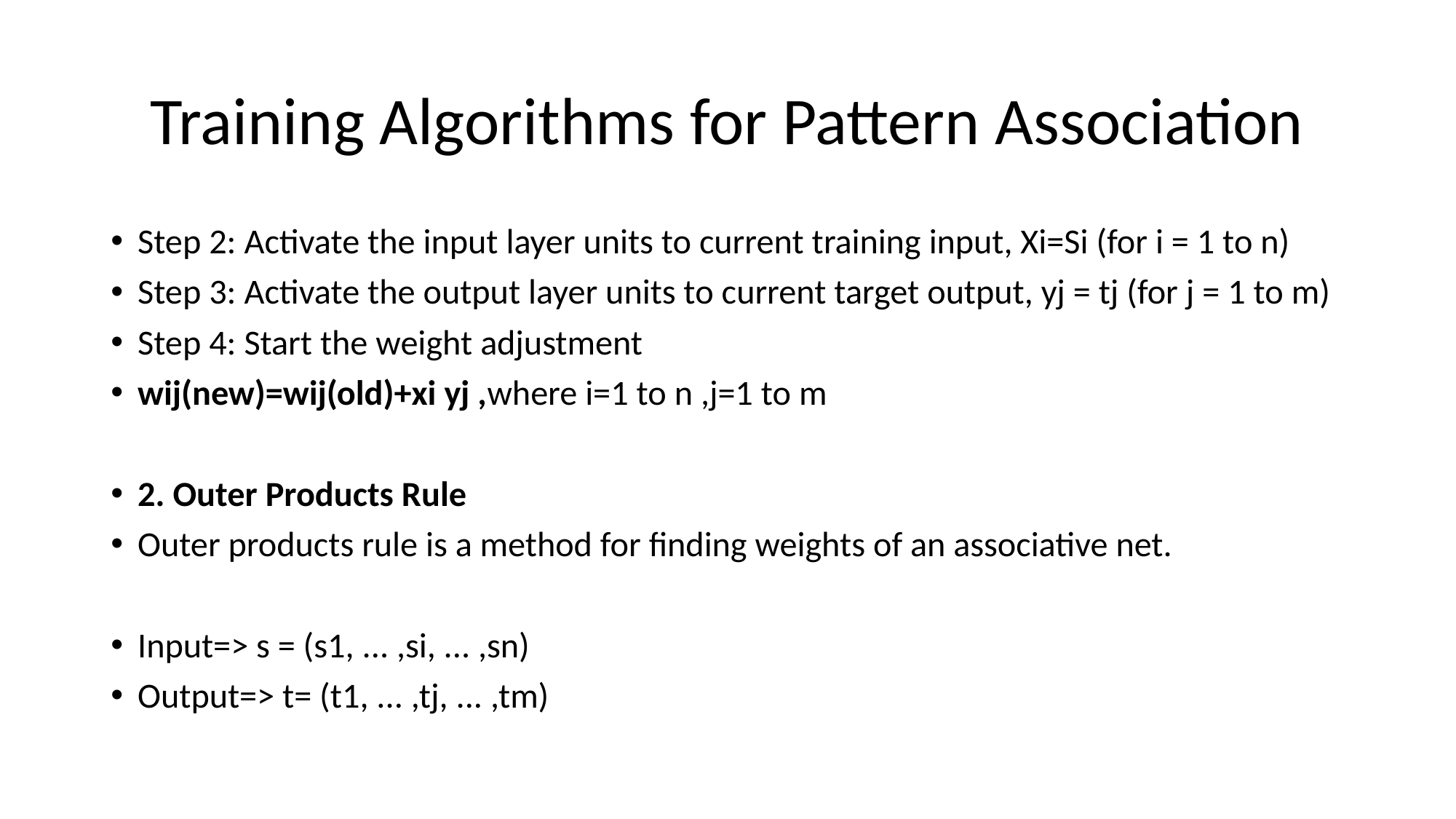

# Training Algorithms for Pattern Association
Step 2: Activate the input layer units to current training input, Xi=Si (for i = 1 to n)
Step 3: Activate the output layer units to current target output, yj = tj (for j = 1 to m)
Step 4: Start the weight adjustment
wij(new)=wij(old)+xi yj ,where i=1 to n ,j=1 to m

2. Outer Products Rule
Outer products rule is a method for finding weights of an associative net.

Input=> s = (s1, ... ,si, ... ,sn)
Output=> t= (t1, ... ,tj, ... ,tm)